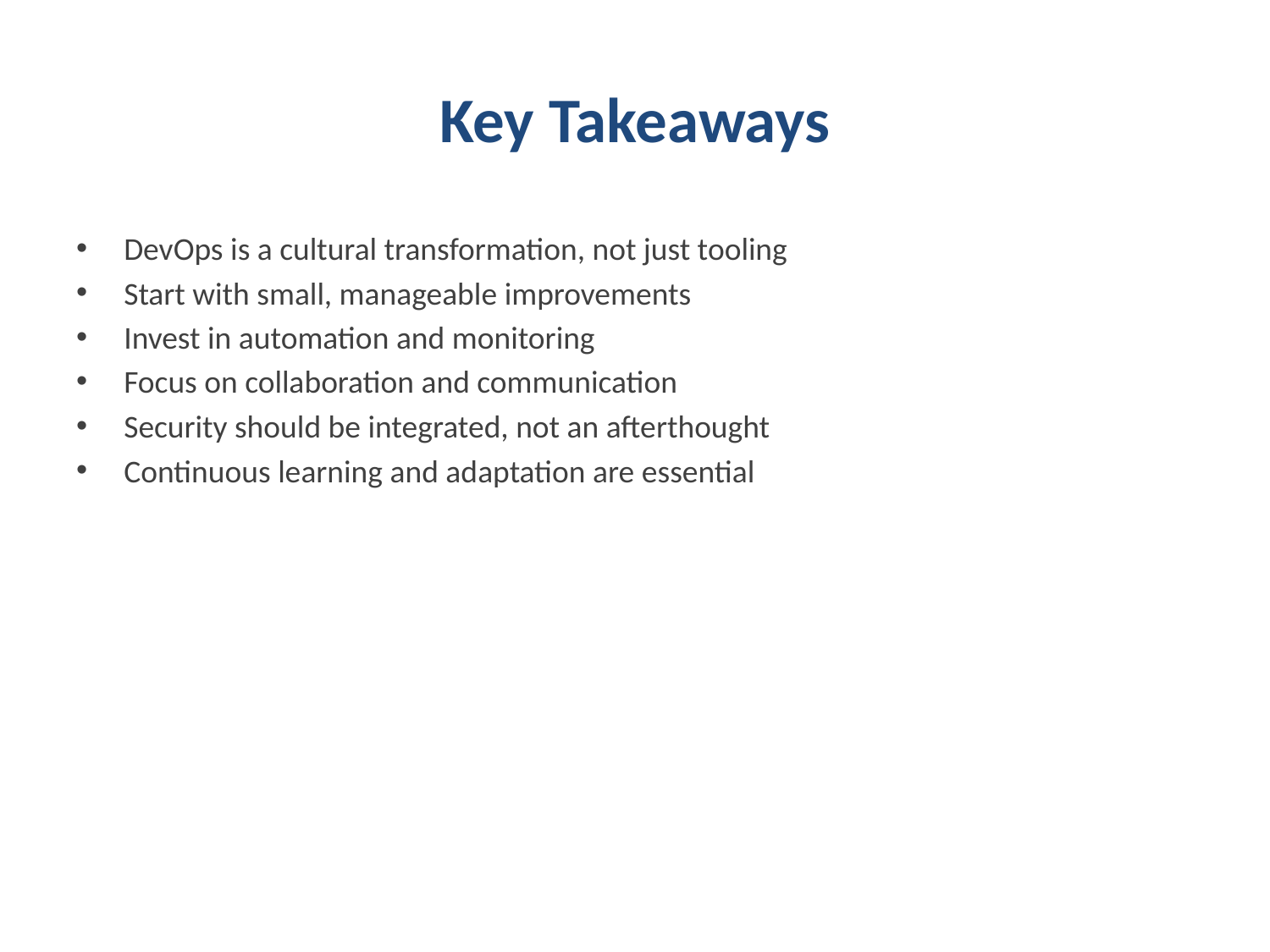

# Key Takeaways
DevOps is a cultural transformation, not just tooling
Start with small, manageable improvements
Invest in automation and monitoring
Focus on collaboration and communication
Security should be integrated, not an afterthought
Continuous learning and adaptation are essential